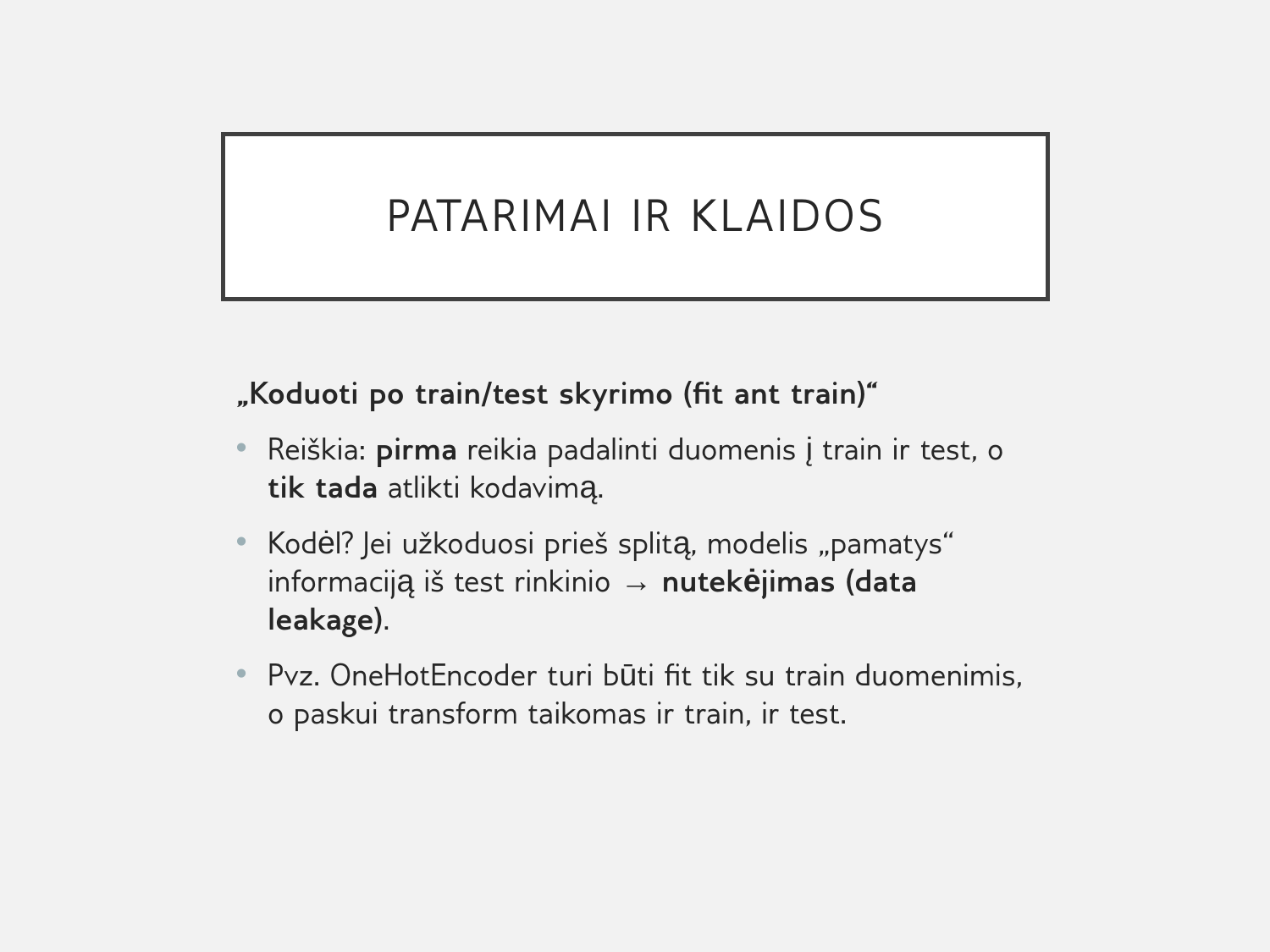

# Patarimai ir klaidos
„Koduoti po train/test skyrimo (fit ant train)“
Reiškia: pirma reikia padalinti duomenis į train ir test, o tik tada atlikti kodavimą.
Kodėl? Jei užkoduosi prieš splitą, modelis „pamatys“ informaciją iš test rinkinio → nutekėjimas (data leakage).
Pvz. OneHotEncoder turi būti fit tik su train duomenimis, o paskui transform taikomas ir train, ir test.